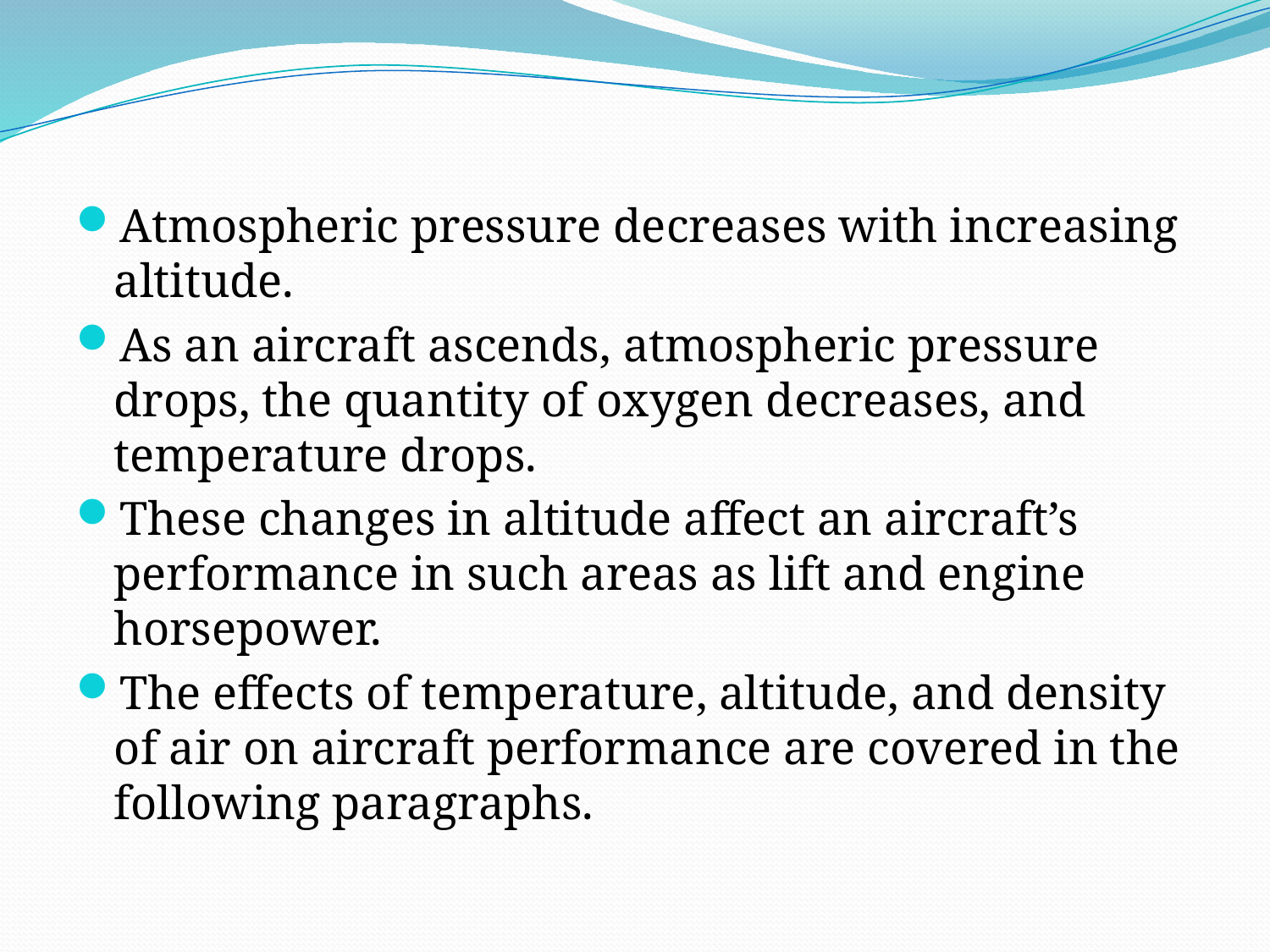

Atmospheric pressure decreases with increasing altitude.
As an aircraft ascends, atmospheric pressure drops, the quantity of oxygen decreases, and temperature drops.
These changes in altitude affect an aircraft’s performance in such areas as lift and engine horsepower.
The effects of temperature, altitude, and density of air on aircraft performance are covered in the following paragraphs.